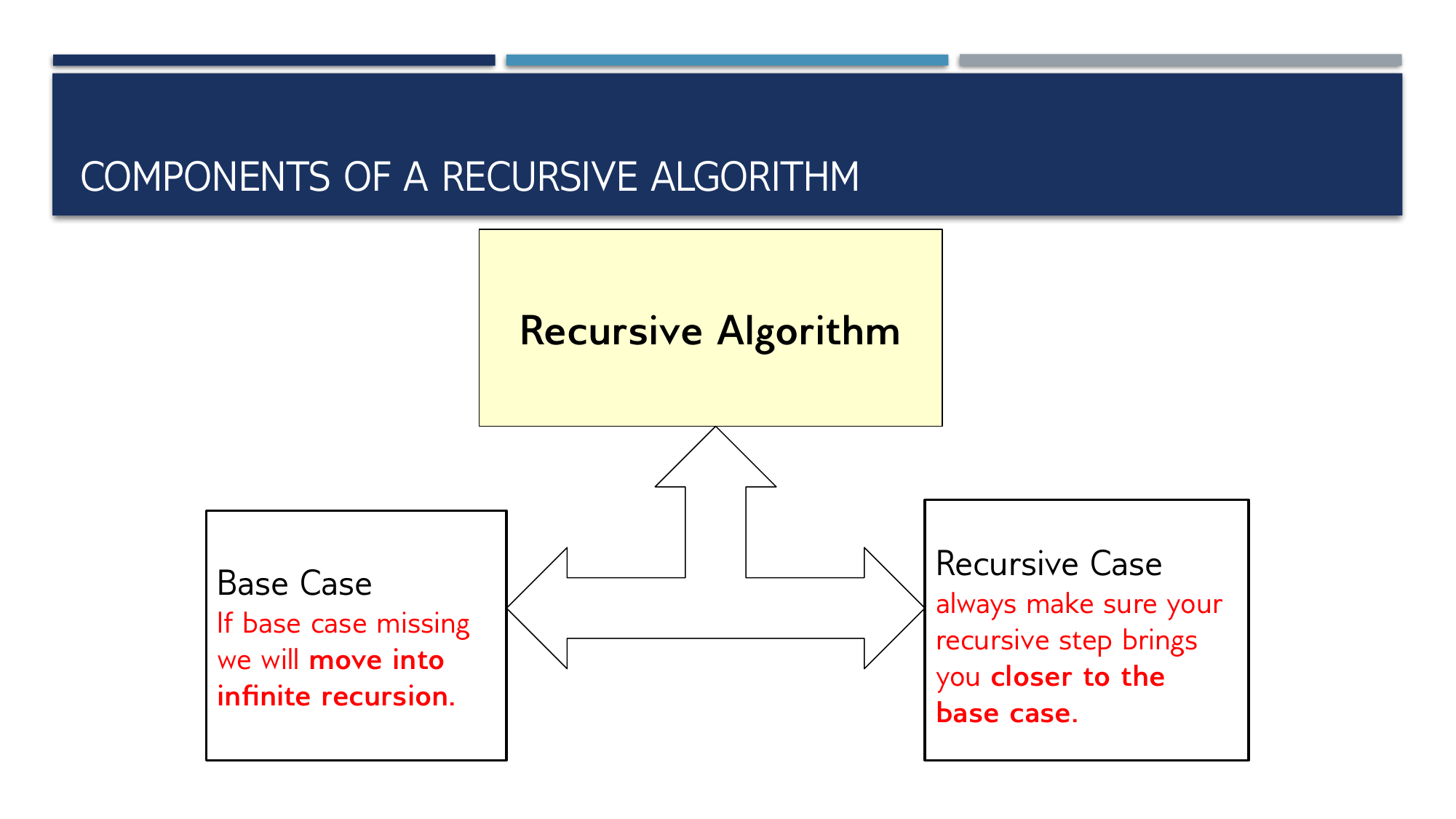

# Components of a recursive algorithm
Recursive Algorithm

Recursive Case
always make sure your recursive step brings you closer to the base case.

Base Case
If base case missing we will move into infinite recursion.